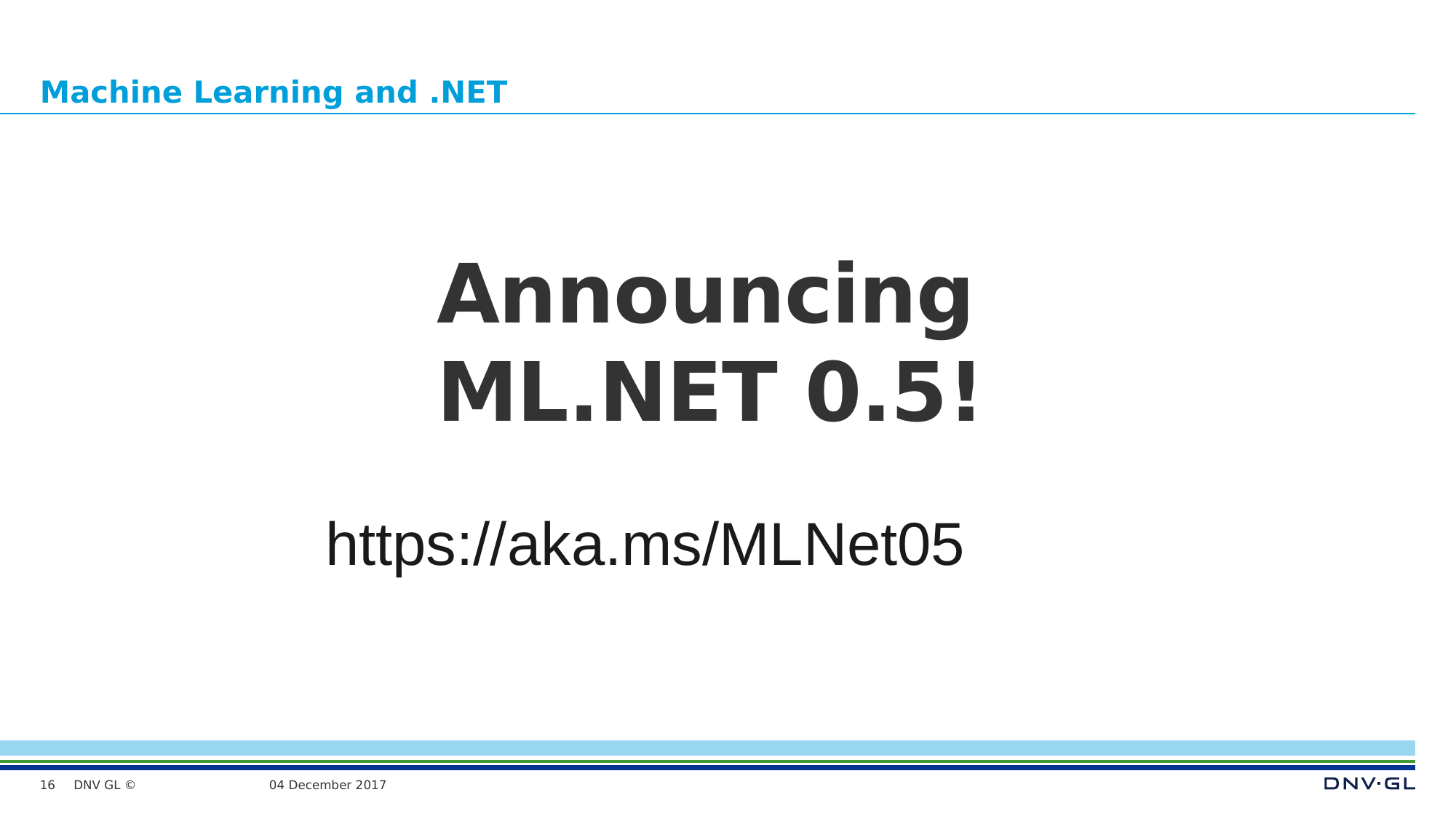

# Machine Learning and .NET
Announcing ML.NET 0.5!
https://aka.ms/MLNet05
16